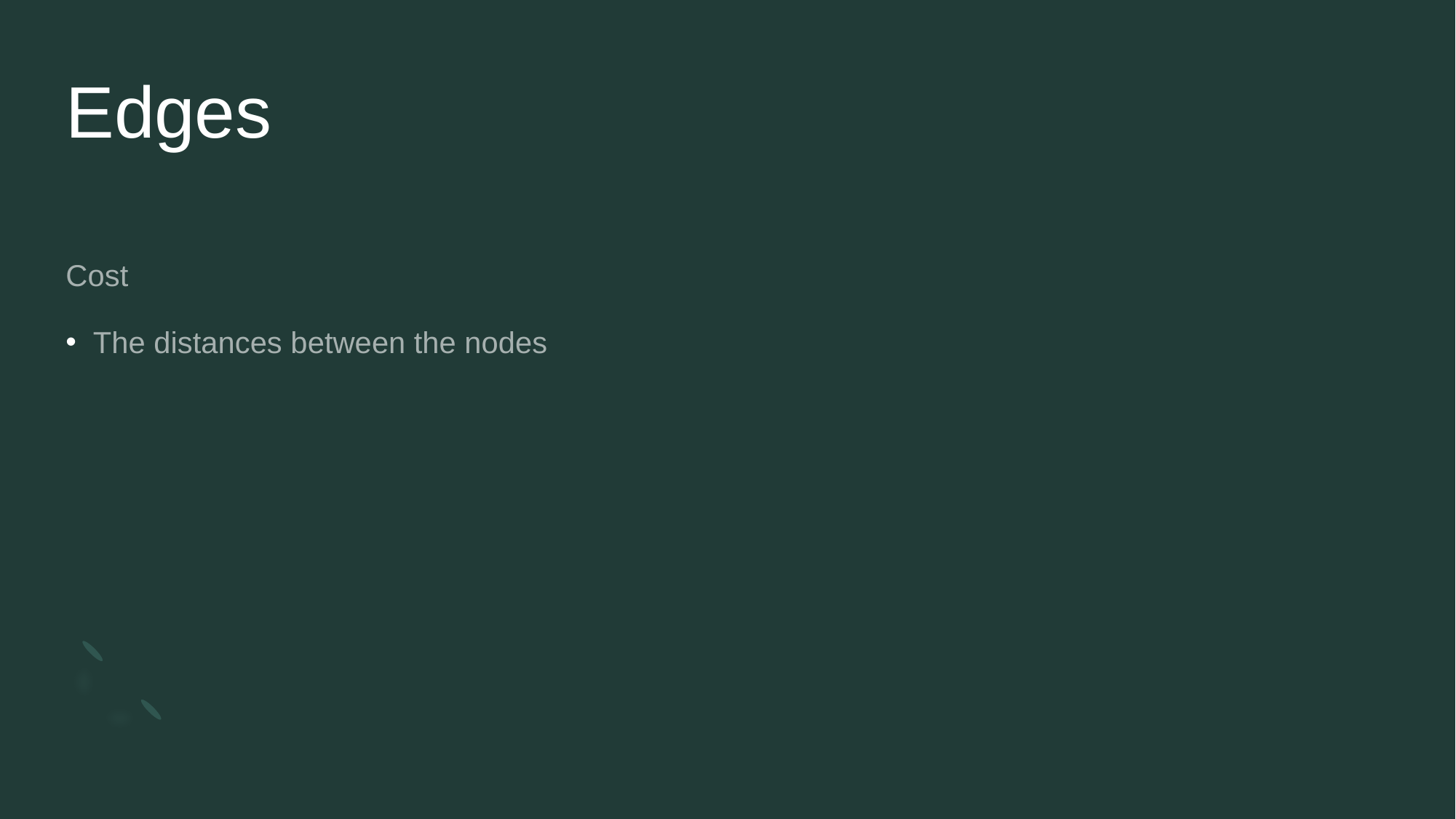

# Edges
Cost
The distances between the nodes